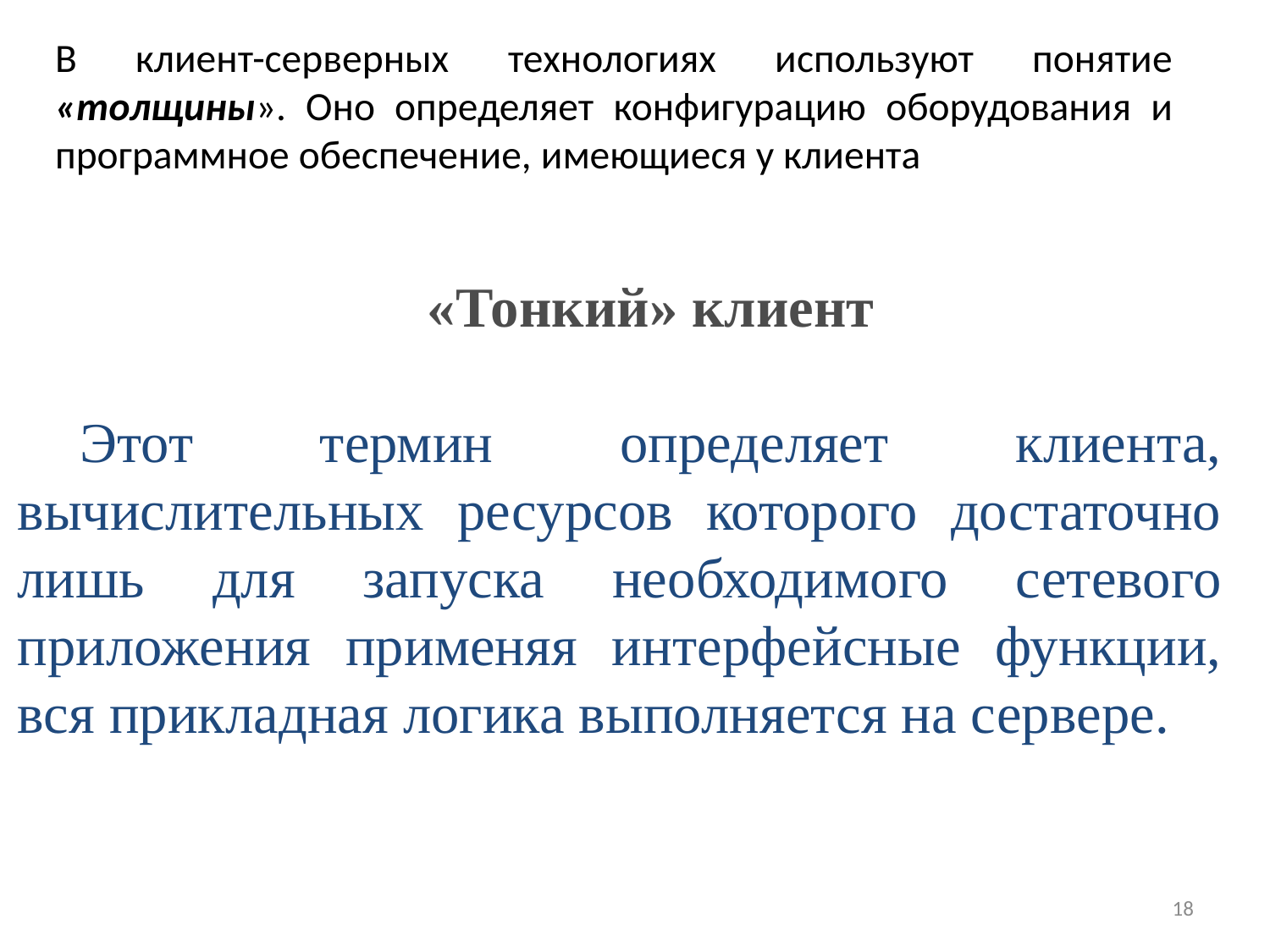

# В клиент-серверных технологиях используют понятие «толщины». Оно определяет конфигурацию оборудования и программное обеспечение, имеющиеся у клиента
«Тонкий» клиент

Этот термин определяет клиента, вычислительных ресурсов которого достаточно лишь для запуска необходимого сетевого приложения применяя интерфейсные функции, вся прикладная логика выполняется на сервере.

18